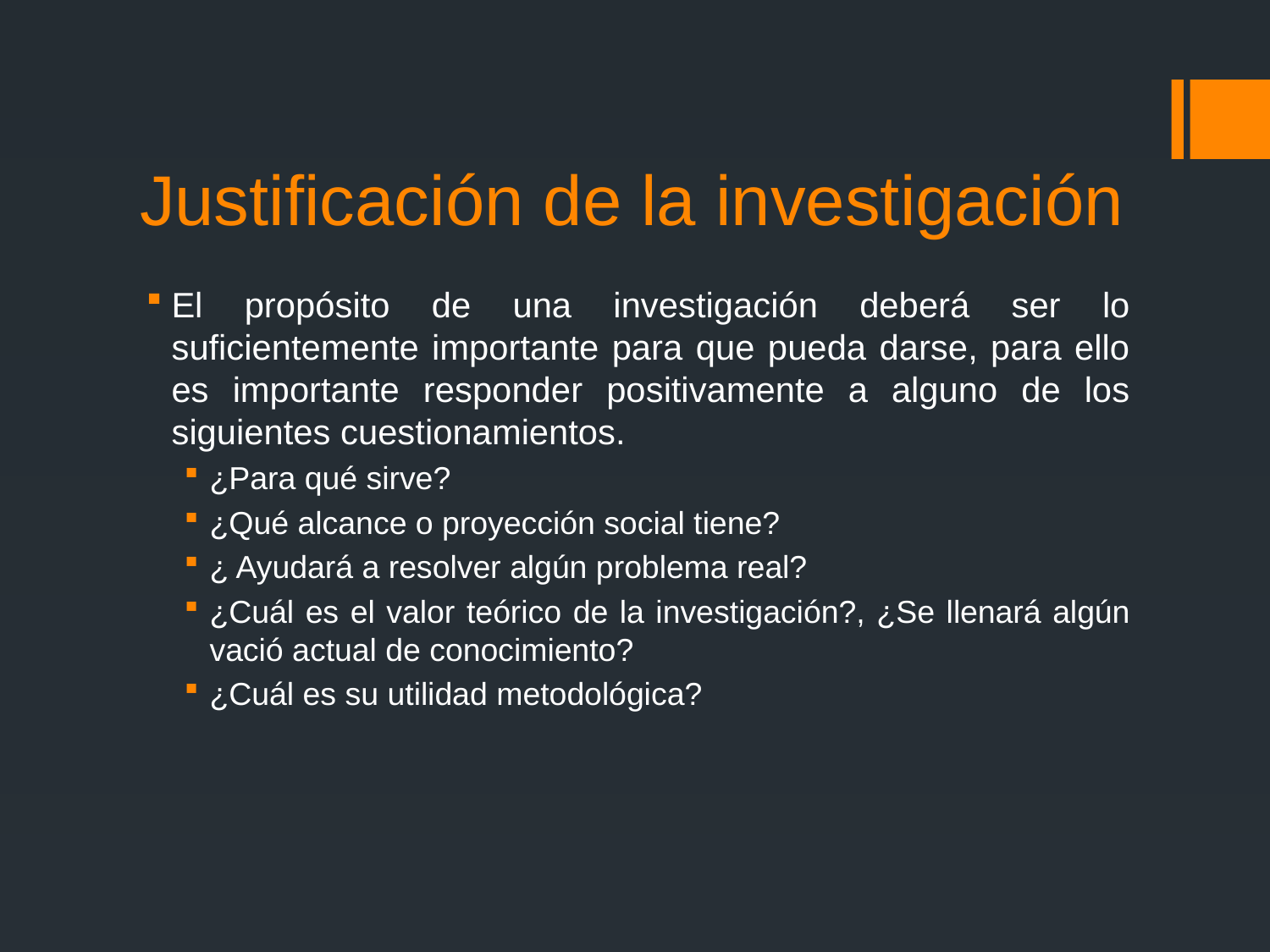

# Justificación de la investigación
El propósito de una investigación deberá ser lo suficientemente importante para que pueda darse, para ello es importante responder positivamente a alguno de los siguientes cuestionamientos.
¿Para qué sirve?
¿Qué alcance o proyección social tiene?
¿ Ayudará a resolver algún problema real?
¿Cuál es el valor teórico de la investigación?, ¿Se llenará algún vació actual de conocimiento?
¿Cuál es su utilidad metodológica?